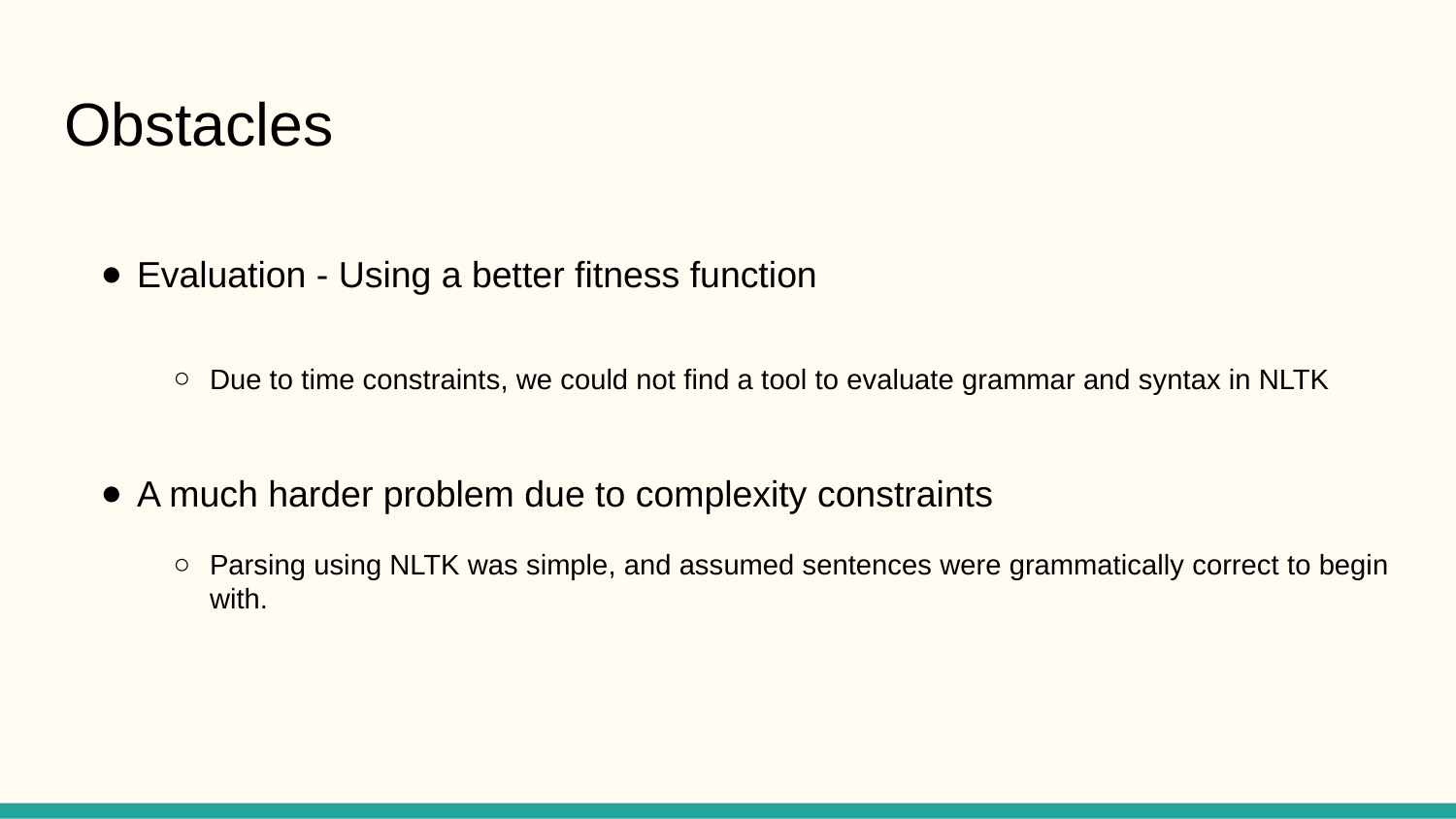

# Obstacles

Evaluation - Using a better fitness function
Due to time constraints, we could not find a tool to evaluate grammar and syntax in NLTK

A much harder problem due to complexity constraints
Parsing using NLTK was simple, and assumed sentences were grammatically correct to begin with.